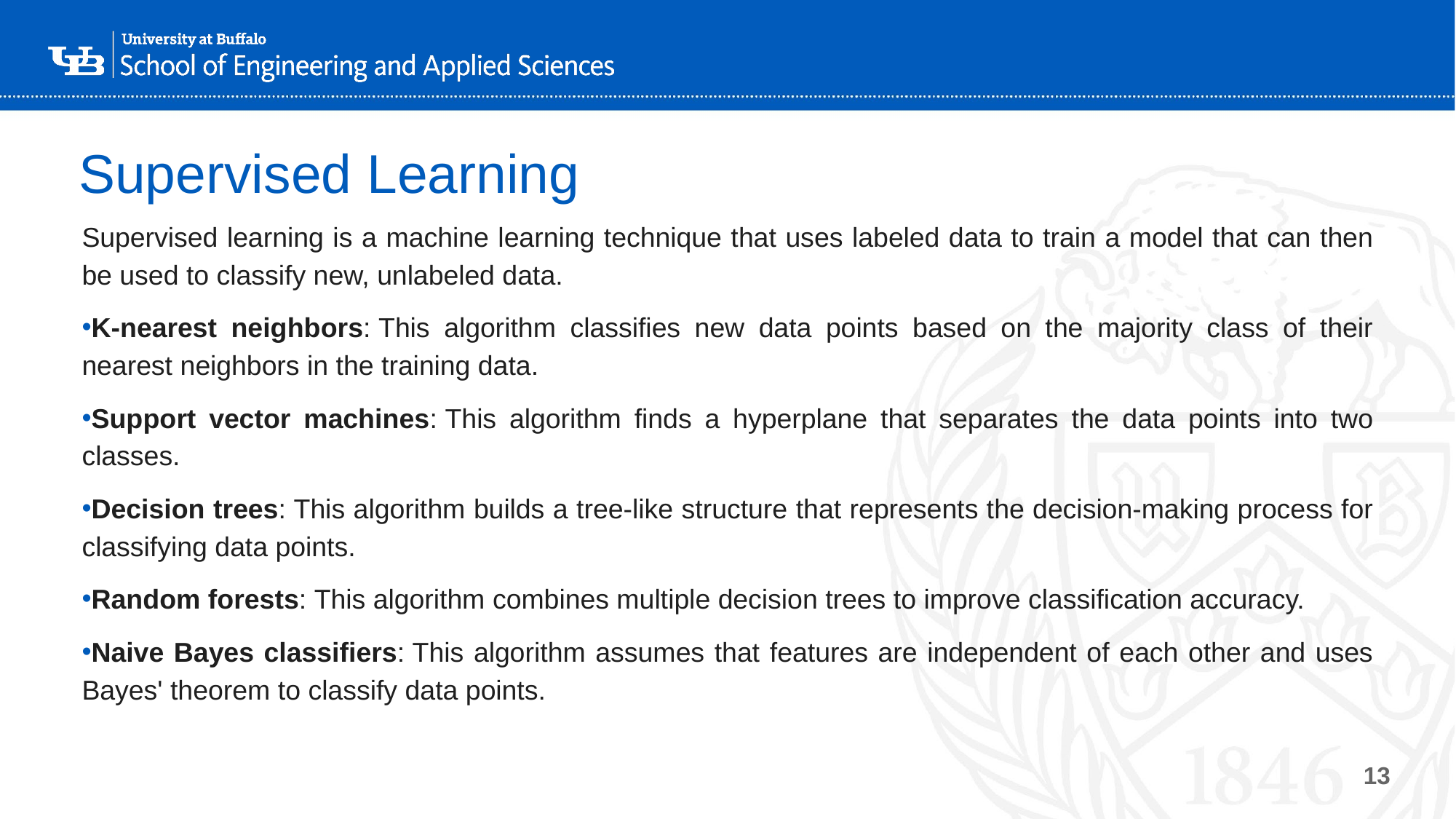

# Supervised Learning
Supervised learning is a machine learning technique that uses labeled data to train a model that can then be used to classify new, unlabeled data.
K-nearest neighbors: This algorithm classifies new data points based on the majority class of their nearest neighbors in the training data.
Support vector machines: This algorithm finds a hyperplane that separates the data points into two classes.
Decision trees: This algorithm builds a tree-like structure that represents the decision-making process for classifying data points.
Random forests: This algorithm combines multiple decision trees to improve classification accuracy.
Naive Bayes classifiers: This algorithm assumes that features are independent of each other and uses Bayes' theorem to classify data points.